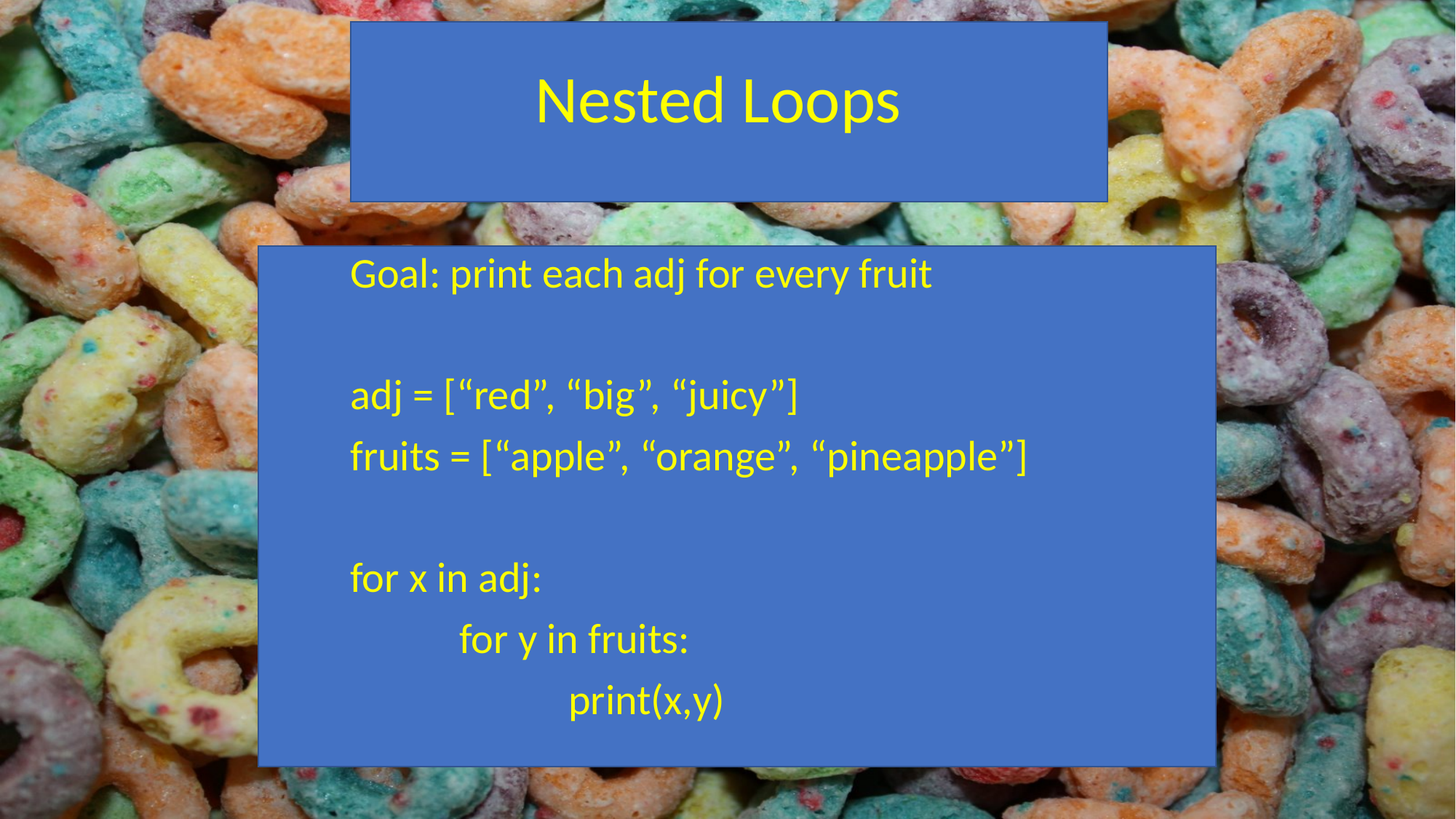

# Nested Loops

Goal: print each adj for every fruit

adj = [“red”, “big”, “juicy”]
fruits = [“apple”, “orange”, “pineapple”]

for x in adj:
	for y in fruits:
		print(x,y)